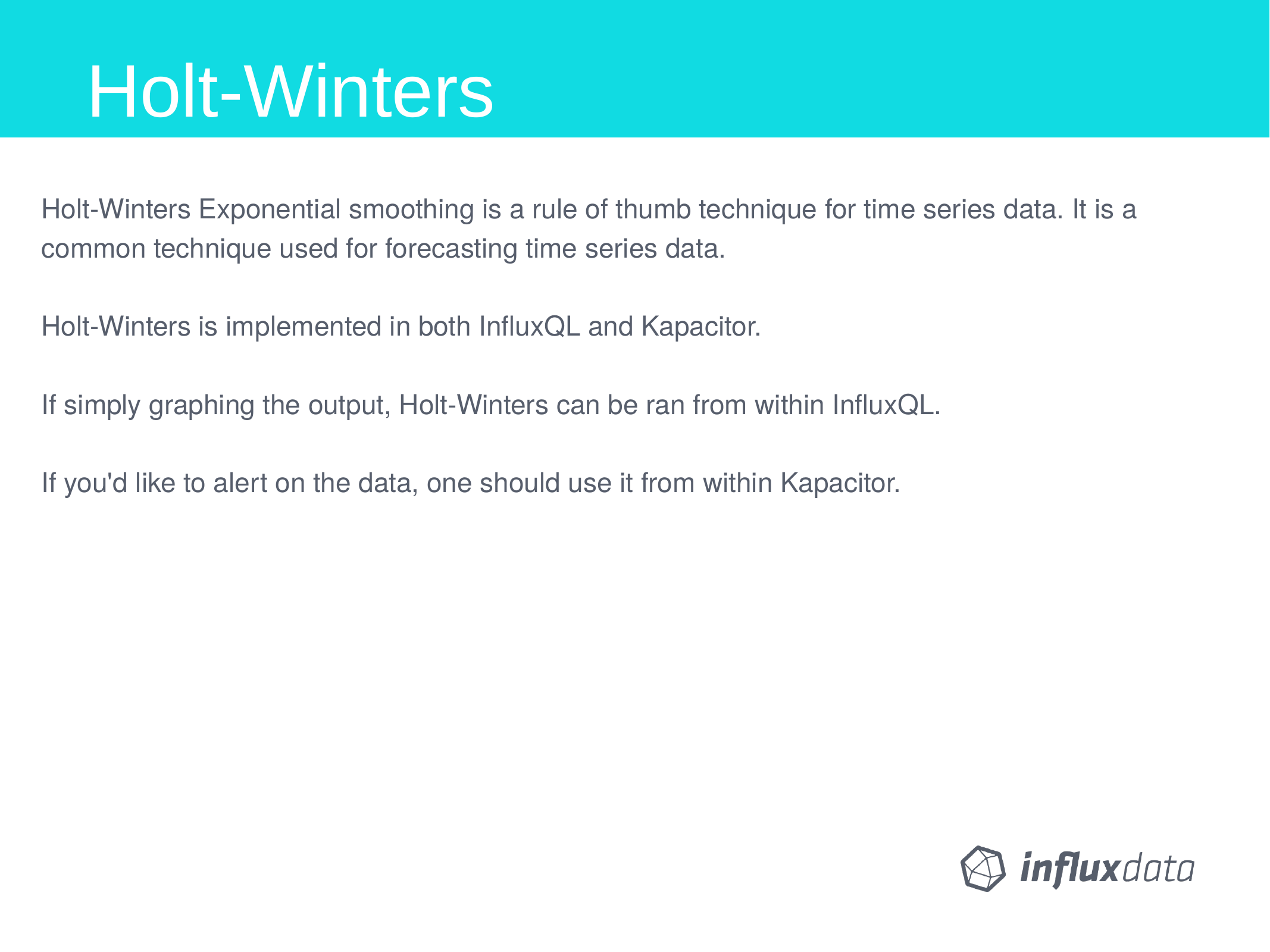

Holt-Winters
Holt-Winters Exponential smoothing is a rule of thumb technique for time series data. It is a common technique used for forecasting time series data.

Holt-Winters is implemented in both InfluxQL and Kapacitor.

If simply graphing the output, Holt-Winters can be ran from within InfluxQL.

If you'd like to alert on the data, one should use it from within Kapacitor.